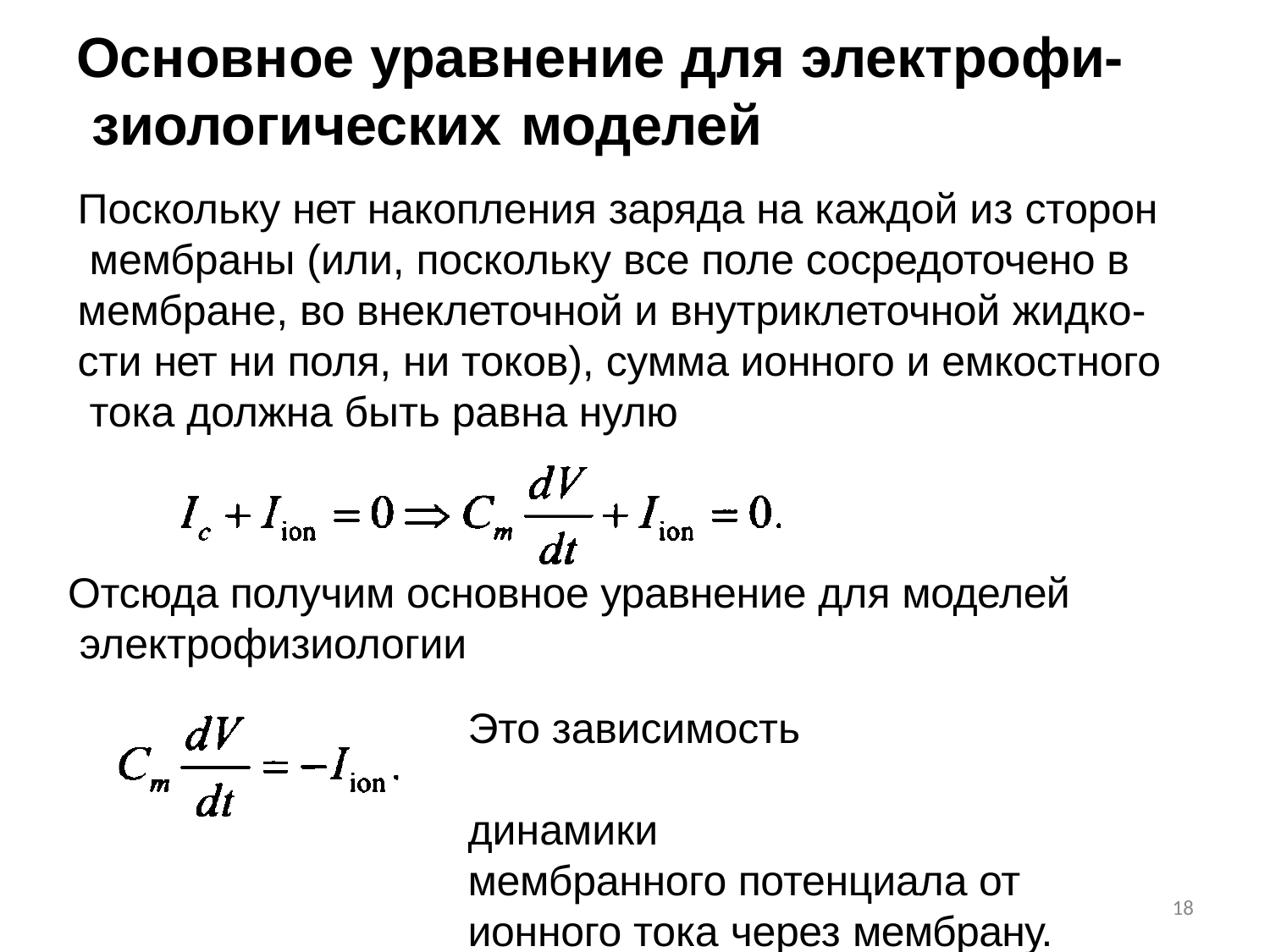

# Основное уравнение для электрофи-  зиологических	моделей
Поскольку нет накопления заряда на каждой из сторон  мембраны (или, поскольку все поле сосредоточено в  мембране, во внеклеточной и внутриклеточной жидко-
сти нет ни поля, ни токов), сумма ионного и емкостного  тока должна быть равна нулю

Отсюда получим основное уравнение для моделей  электрофизиологии
Это зависимость	динамики
мембранного потенциала от  ионного тока через мембрану.

18